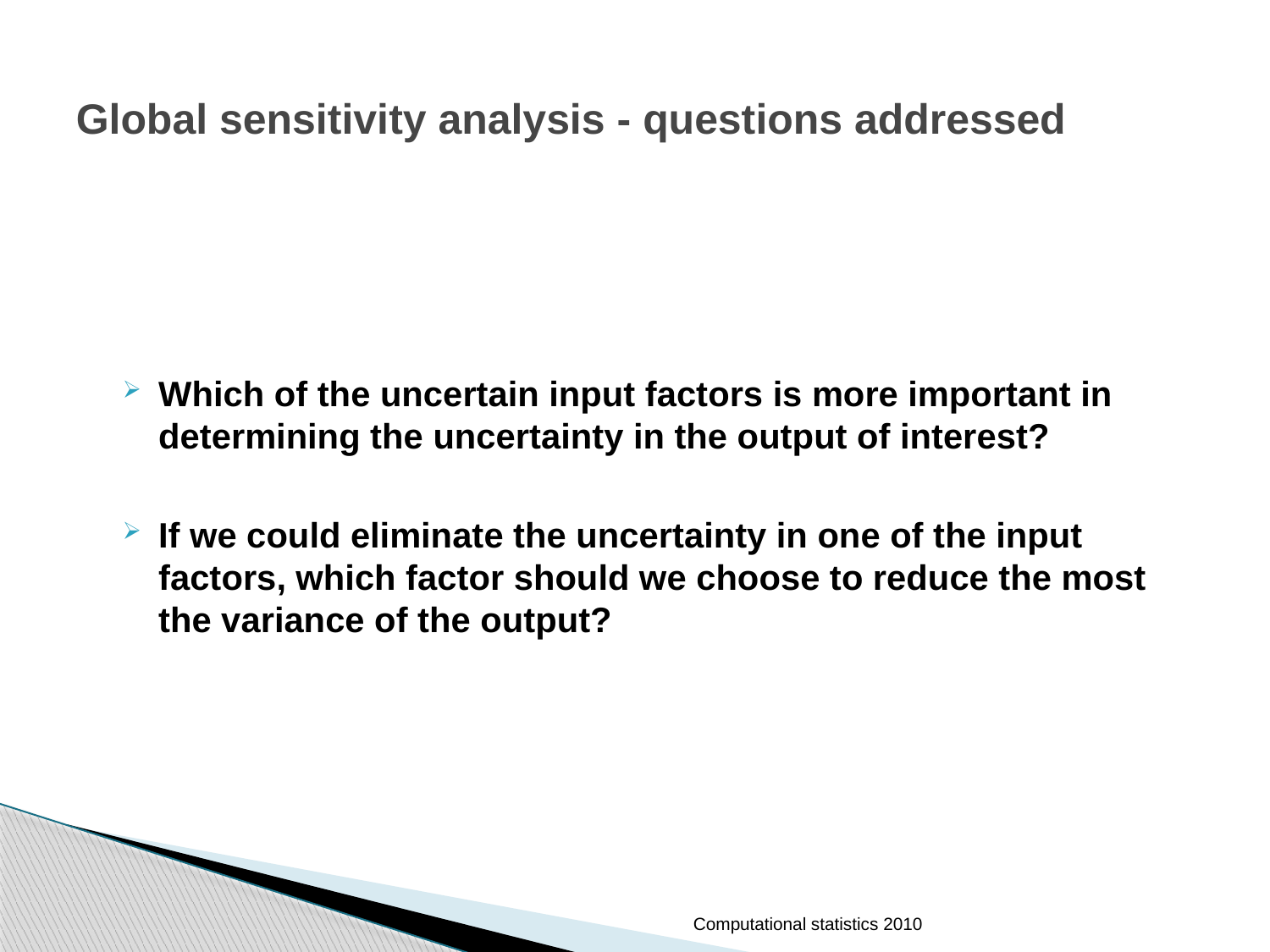

# Global sensitivity analysis - questions addressed

Which of the uncertain input factors is more important in determining the uncertainty in the output of interest?

If we could eliminate the uncertainty in one of the input factors, which factor should we choose to reduce the most the variance of the output?
Computational statistics 2010